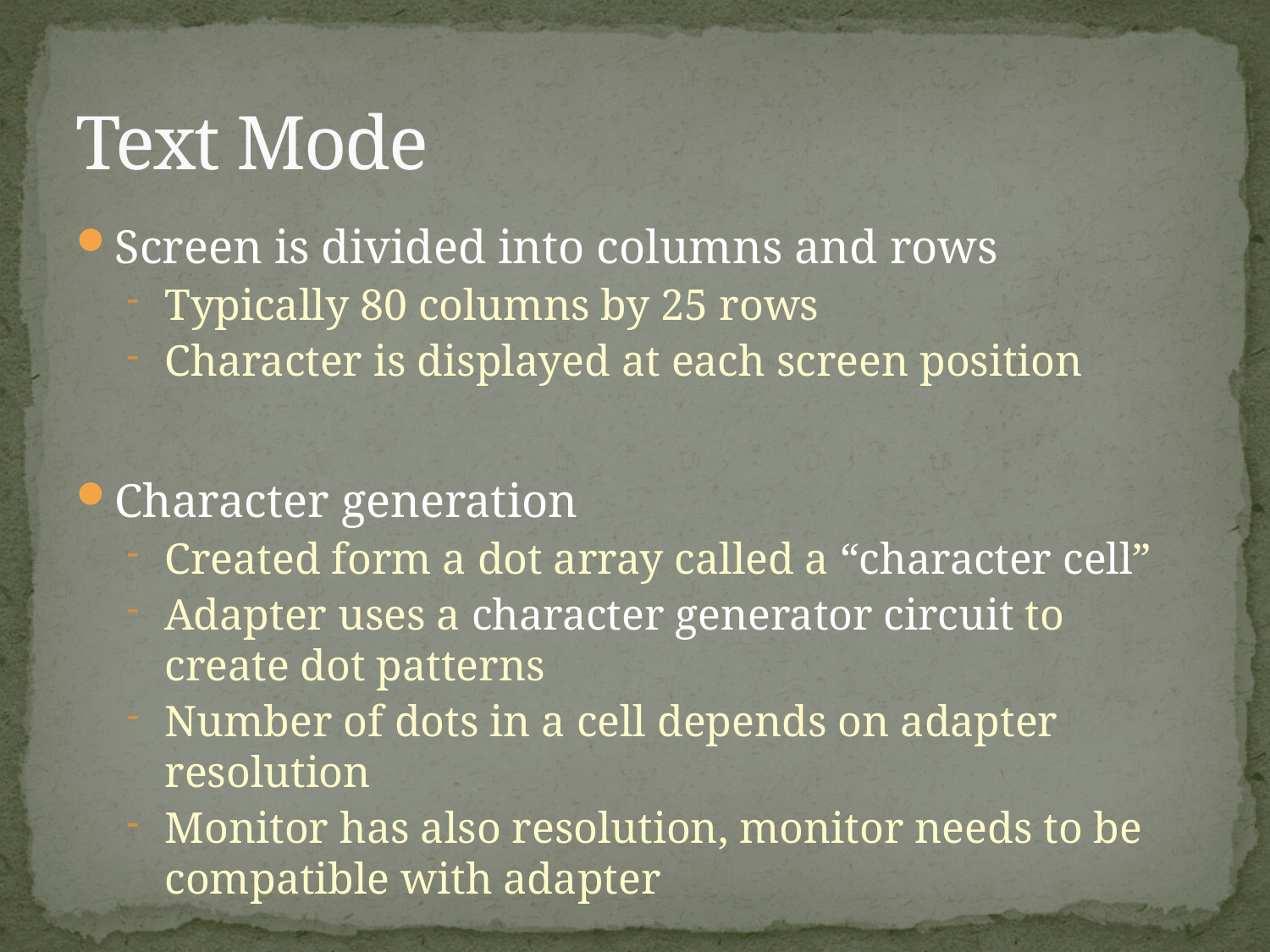

# Text Mode
Screen is divided into columns and rows
Typically 80 columns by 25 rows
Character is displayed at each screen position

Character generation
Created form a dot array called a “character cell”
Adapter uses a character generator circuit to create dot patterns
Number of dots in a cell depends on adapter resolution
Monitor has also resolution, monitor needs to be compatible with adapter